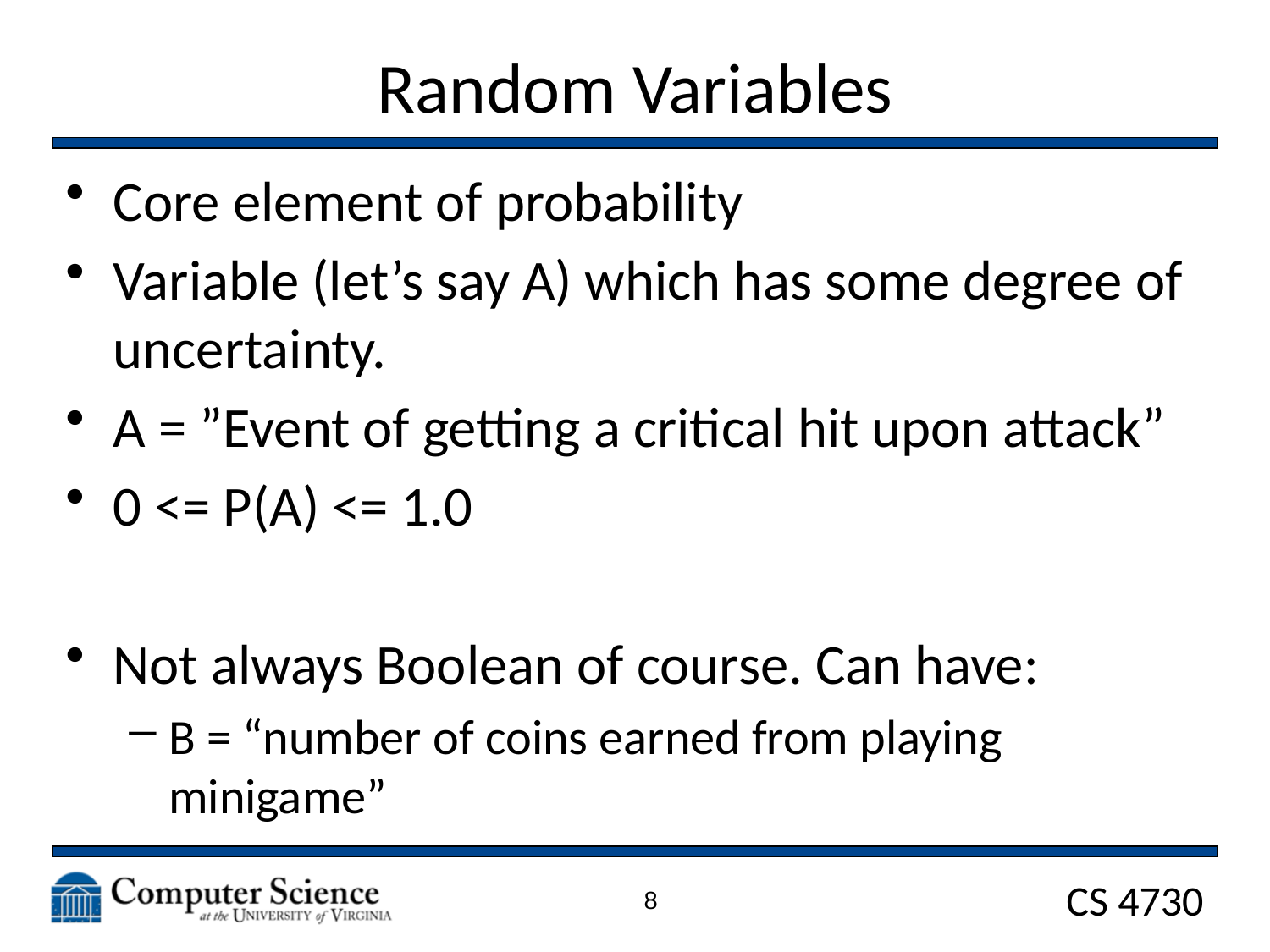

# Random Variables
Core element of probability
Variable (let’s say A) which has some degree of uncertainty.
A = ”Event of getting a critical hit upon attack”
0 <= P(A) <= 1.0

Not always Boolean of course. Can have:
B = “number of coins earned from playing minigame”
8